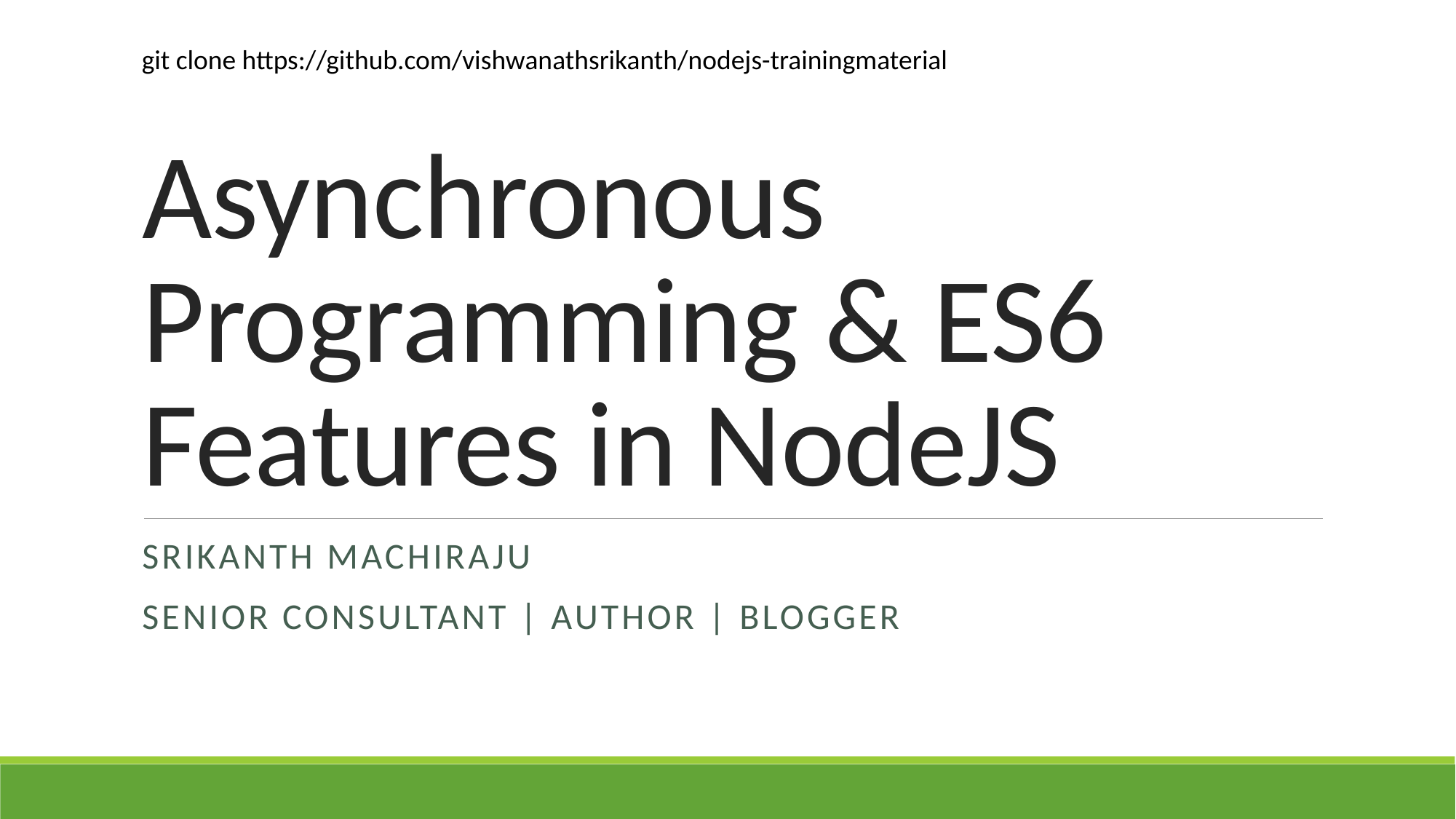

git clone https://github.com/vishwanathsrikanth/nodejs-trainingmaterial
# Asynchronous Programming & ES6 Features in NodeJS
Srikanth Machiraju
Senior consultant | Author | blogger